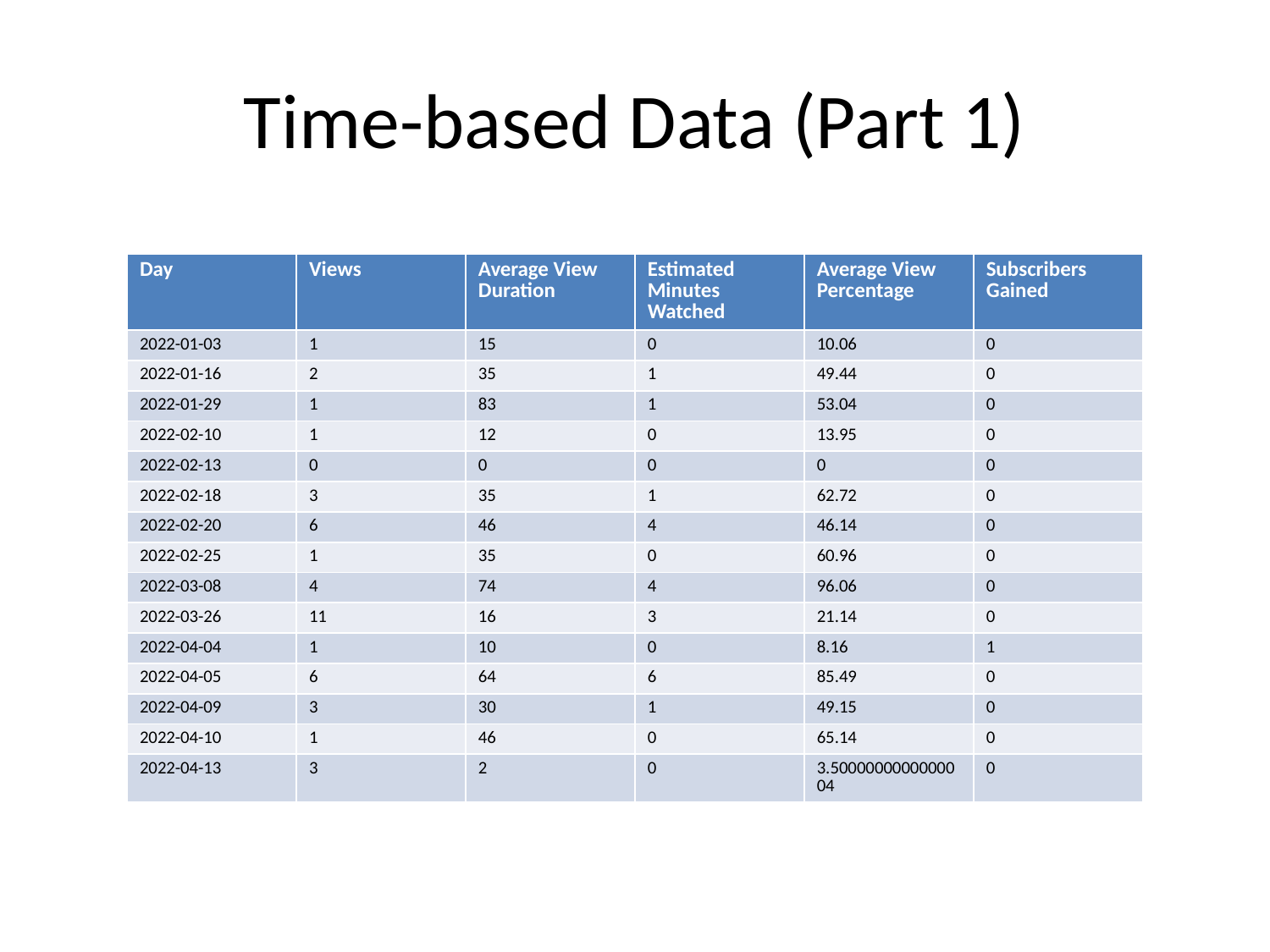

# Time-based Data (Part 1)

| Day | Views | Average View Duration | Estimated Minutes Watched | Average View Percentage | Subscribers Gained |
| --- | --- | --- | --- | --- | --- |
| 2022-01-03 | 1 | 15 | 0 | 10.06 | 0 |
| 2022-01-16 | 2 | 35 | 1 | 49.44 | 0 |
| 2022-01-29 | 1 | 83 | 1 | 53.04 | 0 |
| 2022-02-10 | 1 | 12 | 0 | 13.95 | 0 |
| 2022-02-13 | 0 | 0 | 0 | 0 | 0 |
| 2022-02-18 | 3 | 35 | 1 | 62.72 | 0 |
| 2022-02-20 | 6 | 46 | 4 | 46.14 | 0 |
| 2022-02-25 | 1 | 35 | 0 | 60.96 | 0 |
| 2022-03-08 | 4 | 74 | 4 | 96.06 | 0 |
| 2022-03-26 | 11 | 16 | 3 | 21.14 | 0 |
| 2022-04-04 | 1 | 10 | 0 | 8.16 | 1 |
| 2022-04-05 | 6 | 64 | 6 | 85.49 | 0 |
| 2022-04-09 | 3 | 30 | 1 | 49.15 | 0 |
| 2022-04-10 | 1 | 46 | 0 | 65.14 | 0 |
| 2022-04-13 | 3 | 2 | 0 | 3.5000000000000004 | 0 |